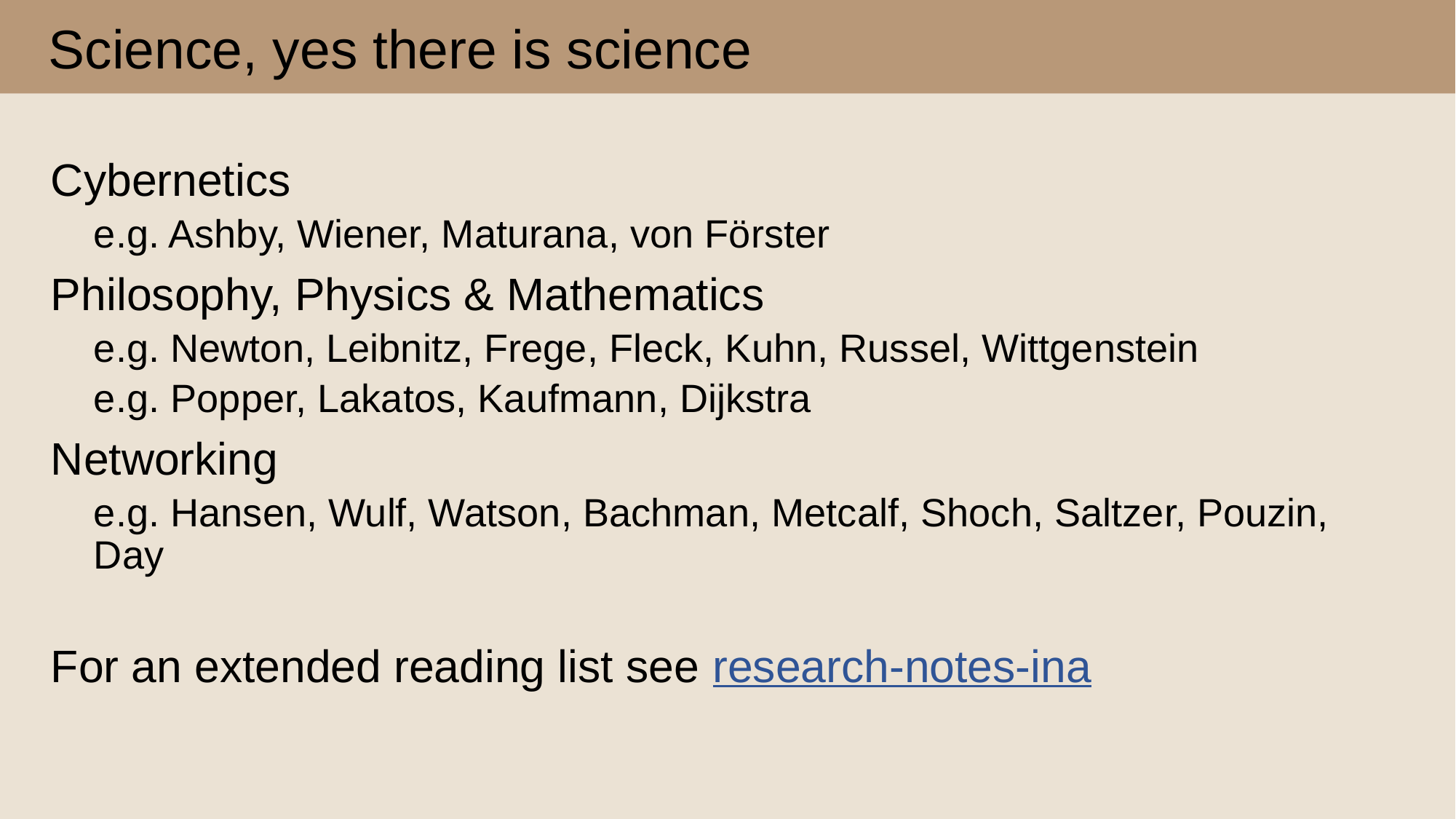

# Science, yes there is science
Cybernetics
e.g. Ashby, Wiener, Maturana, von Förster
Philosophy, Physics & Mathematics
e.g. Newton, Leibnitz, Frege, Fleck, Kuhn, Russel, Wittgenstein
e.g. Popper, Lakatos, Kaufmann, Dijkstra
Networking
e.g. Hansen, Wulf, Watson, Bachman, Metcalf, Shoch, Saltzer, Pouzin, Day

For an extended reading list see research-notes-ina